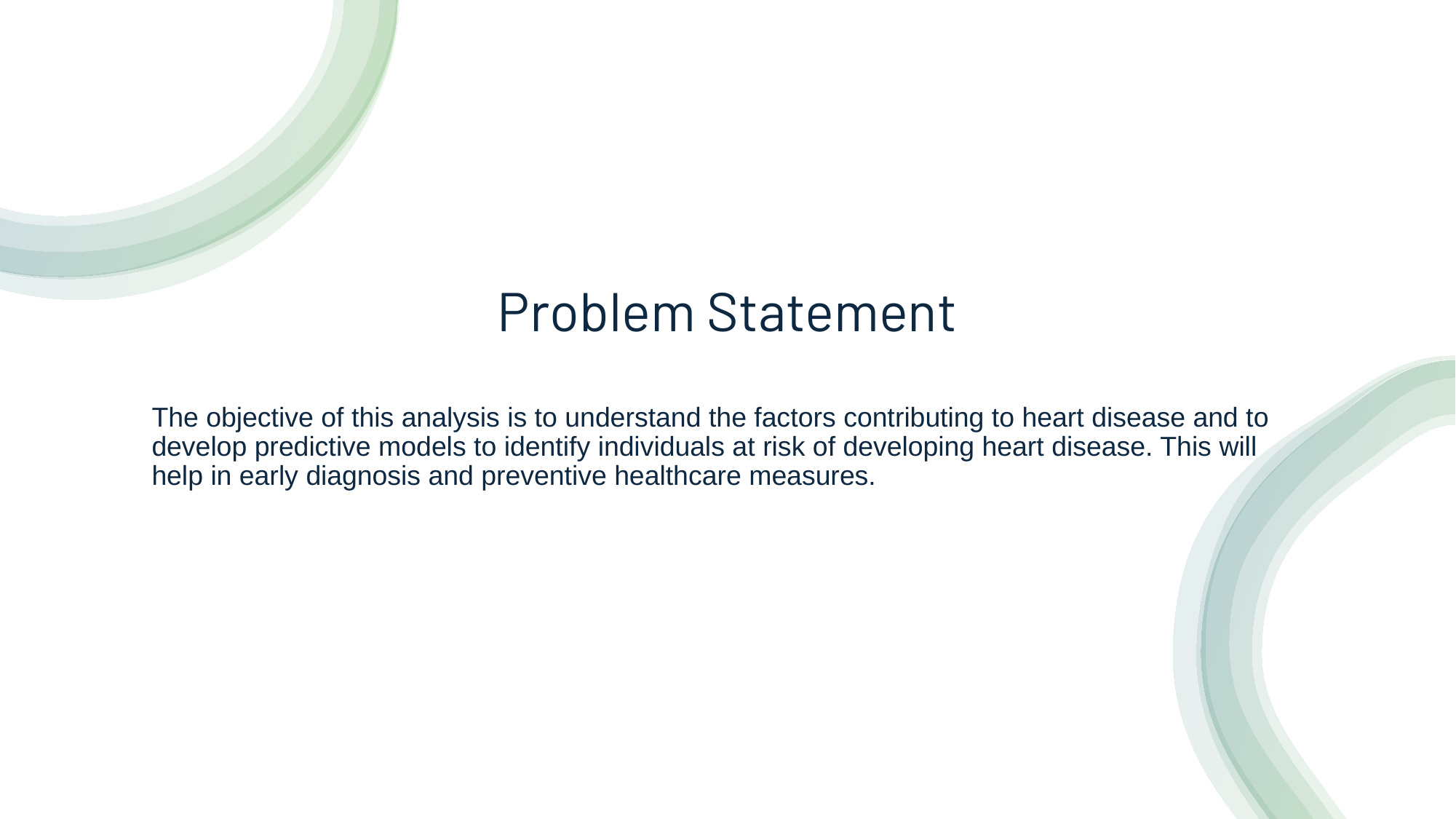

# Problem Statement
The objective of this analysis is to understand the factors contributing to heart disease and to develop predictive models to identify individuals at risk of developing heart disease. This will help in early diagnosis and preventive healthcare measures.